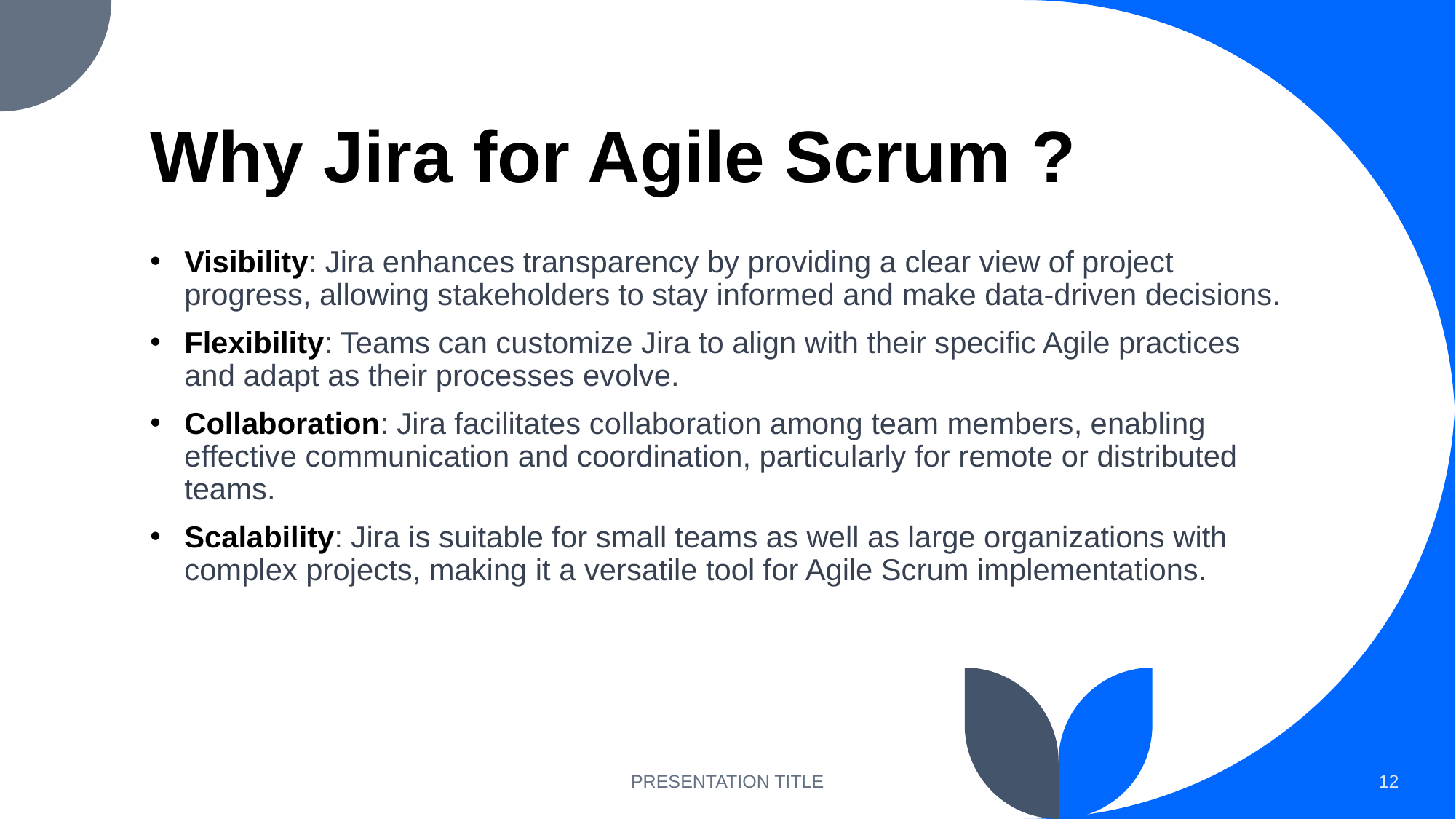

# Why Jira for Agile Scrum ?
Visibility: Jira enhances transparency by providing a clear view of project progress, allowing stakeholders to stay informed and make data-driven decisions.
Flexibility: Teams can customize Jira to align with their specific Agile practices and adapt as their processes evolve.
Collaboration: Jira facilitates collaboration among team members, enabling effective communication and coordination, particularly for remote or distributed teams.
Scalability: Jira is suitable for small teams as well as large organizations with complex projects, making it a versatile tool for Agile Scrum implementations.

PRESENTATION TITLE
12